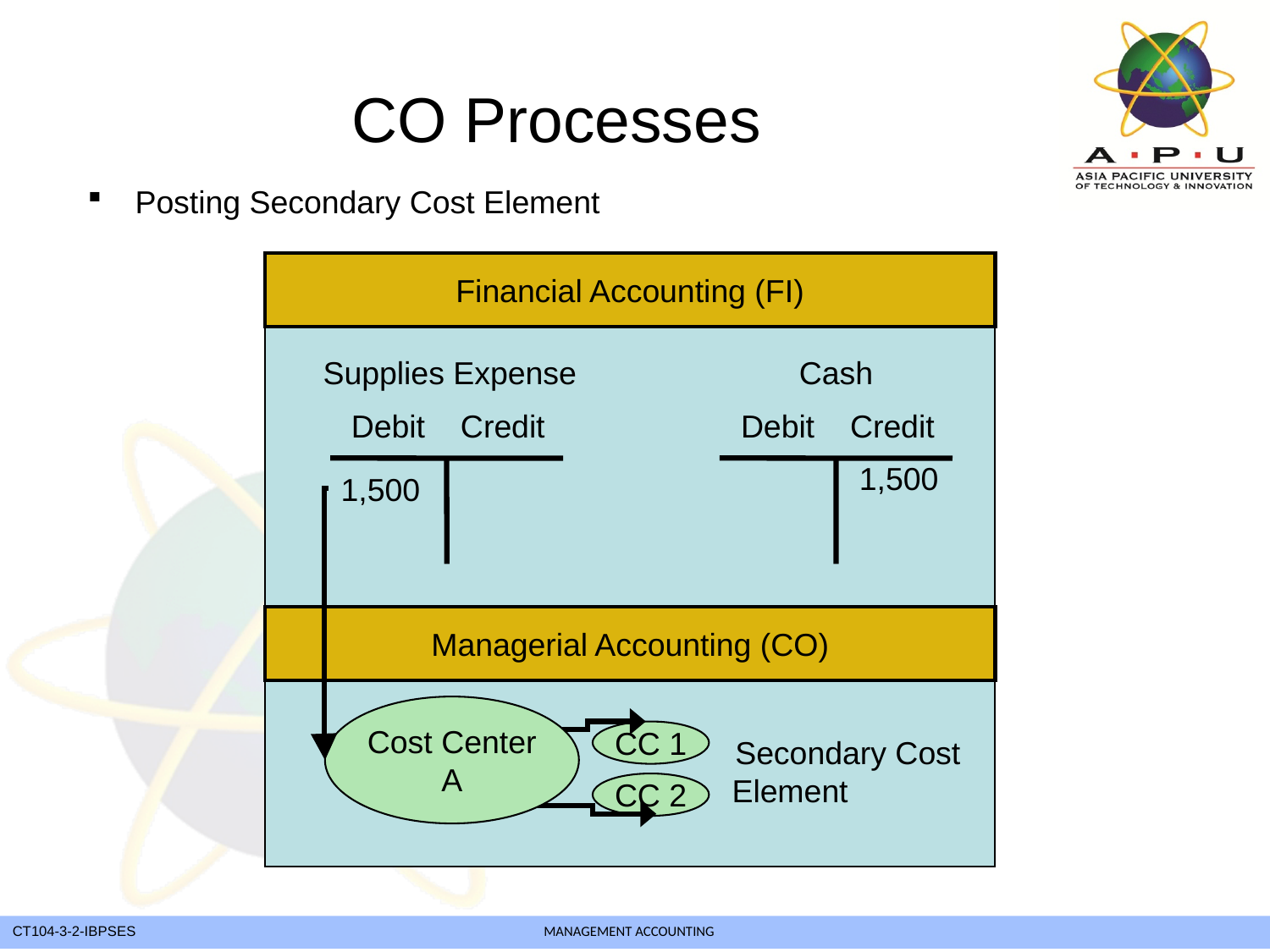

CO Processes
Posting Secondary Cost Element
Financial Accounting (FI)

Supplies Expense
Cash
Debit    Credit

1,500

Debit    Credit

1,500
Managerial Accounting (CO)
                                                 Secondary Cost
                                    Element
Cost Center
A
CC 1
CC 2